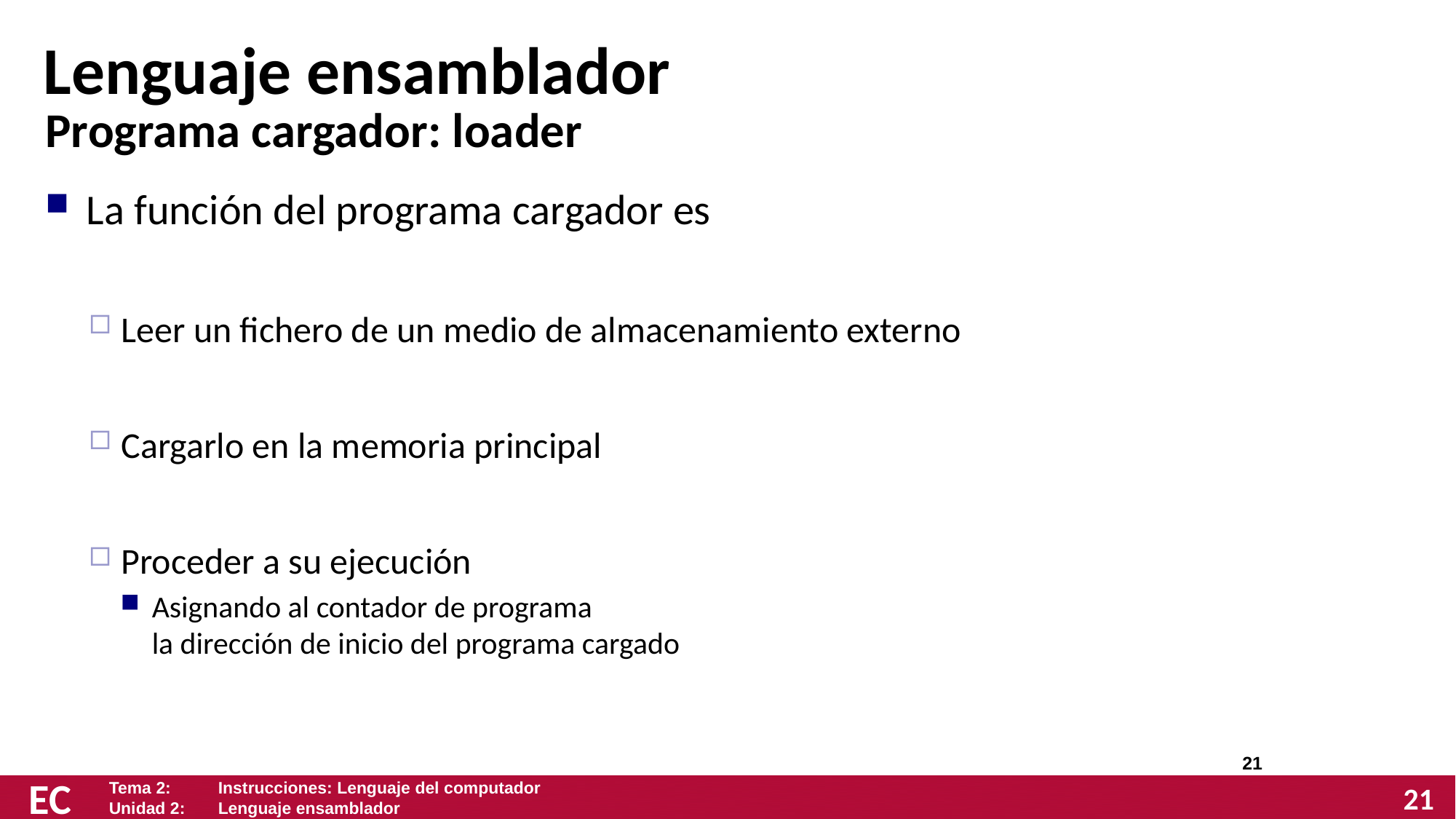

# Lenguaje ensamblador
Programa cargador: loader
La función del programa cargador es

Leer un fichero de un medio de almacenamiento externo

Cargarlo en la memoria principal

Proceder a su ejecución
Asignando al contador de programa
la dirección de inicio del programa cargado
21